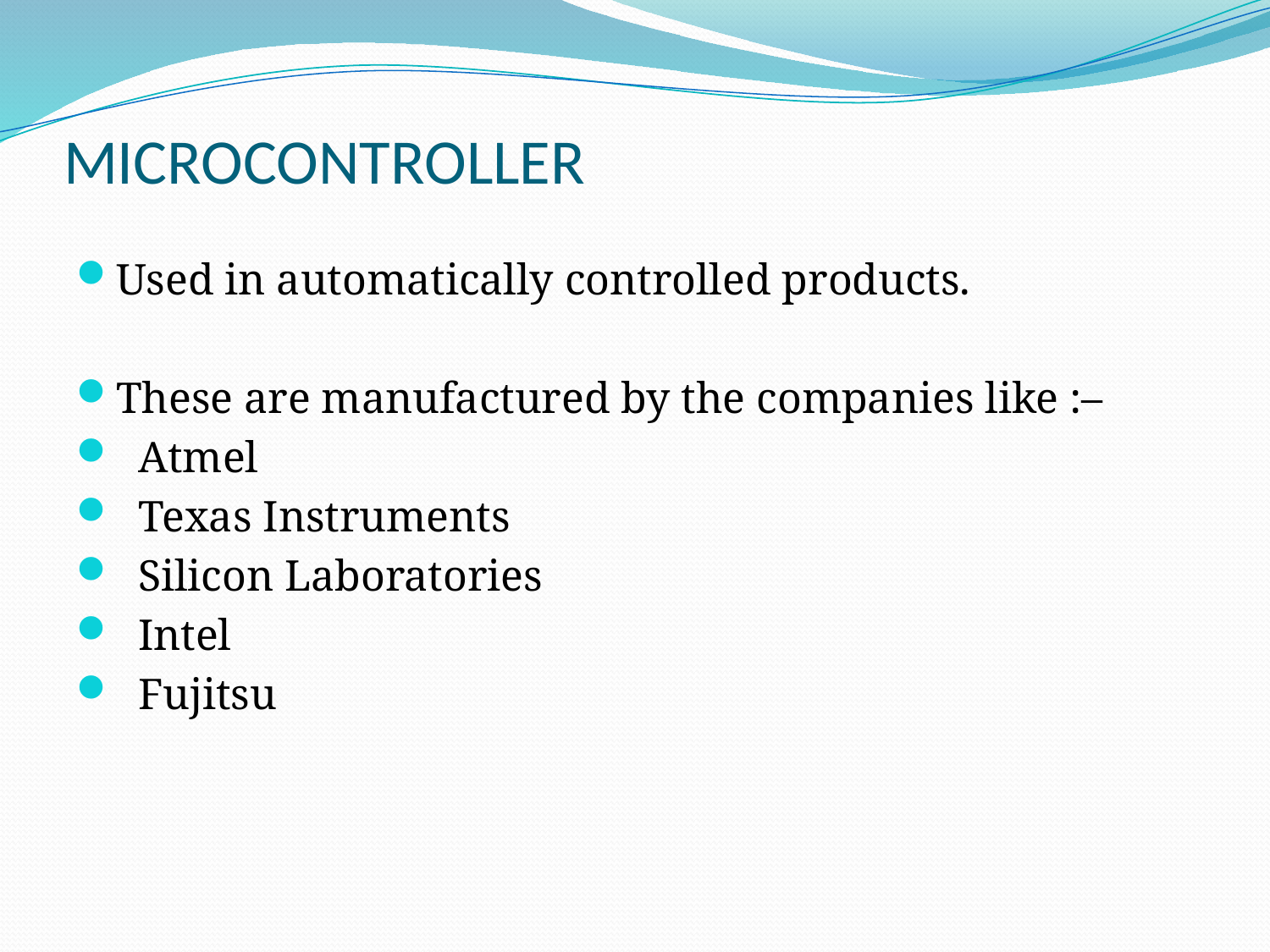

# MICROCONTROLLER
Used in automatically controlled products.

These are manufactured by the companies like :–
  Atmel
  Texas Instruments
  Silicon Laboratories
  Intel
  Fujitsu